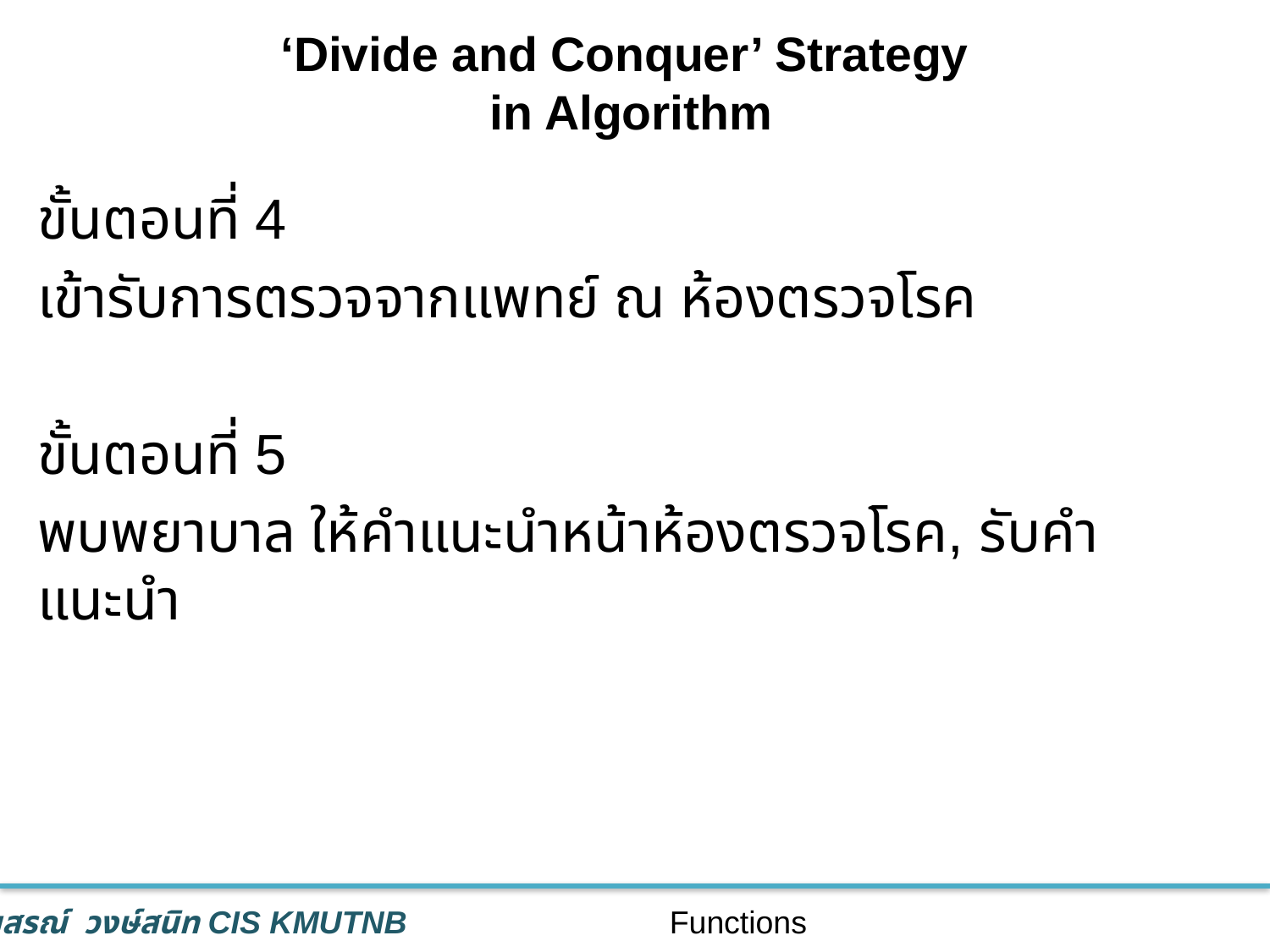

‘Divide and Conquer’ Strategy
in Algorithm
ขั้นตอนที่ 4
เข้ารับการตรวจจากแพทย์ ณ ห้องตรวจโรค

ขั้นตอนที่ 5
พบพยาบาล ให้คำแนะนำหน้าห้องตรวจโรค, รับคำแนะนำ

5
Functions